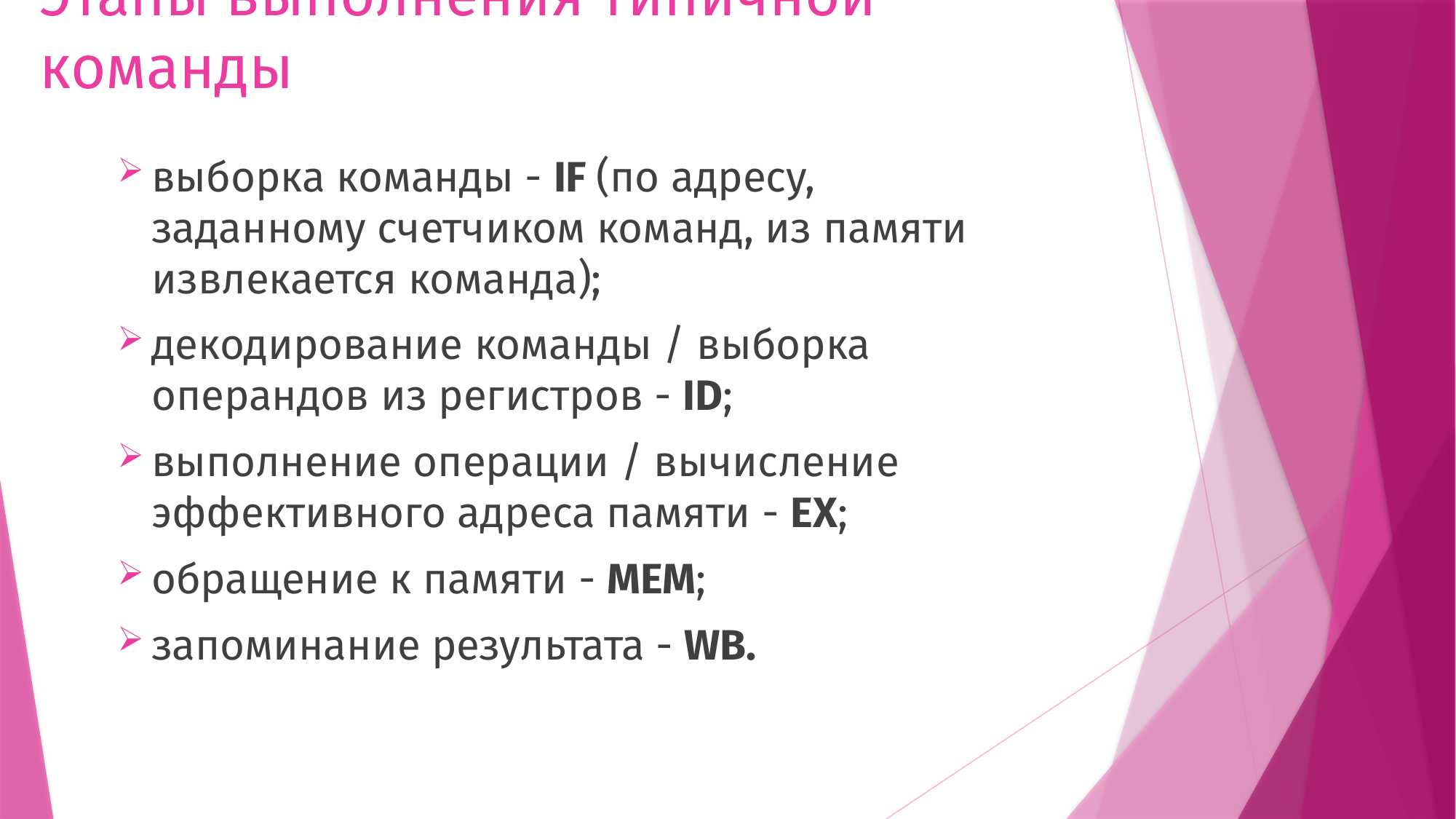

# Этапы выполнения типичной команды
выборка команды - IF (по адресу, заданному счетчиком команд, из памяти извлекается команда);
декодирование команды / выборка операндов из регистров - ID;
выполнение операции / вычисление эффективного адреса памяти - EX;
обращение к памяти - MEM;
запоминание результата - WB.